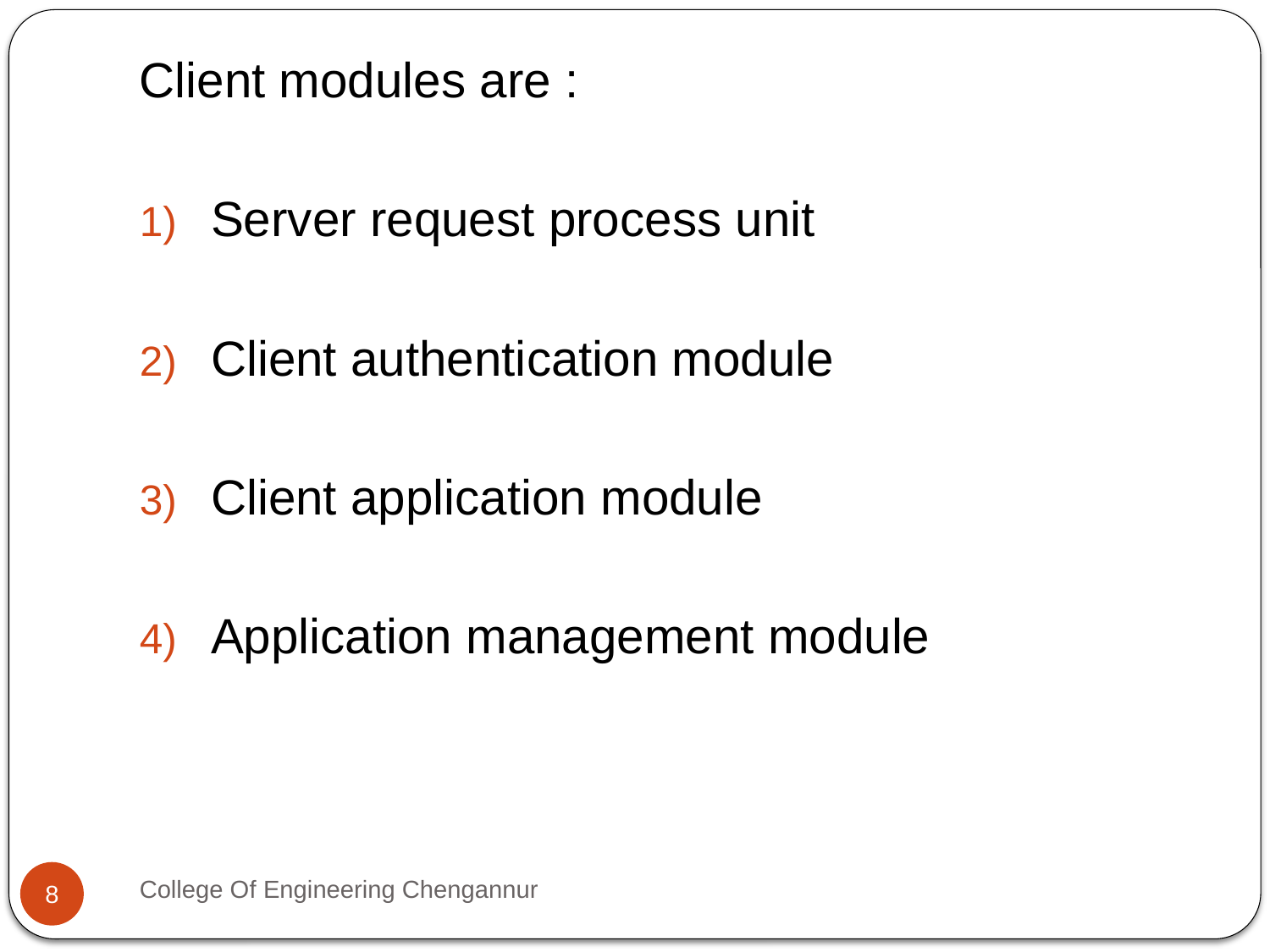

Client modules are :

Server request process unit

Client authentication module

Client application module

Application management module

College Of Engineering Chengannur
8